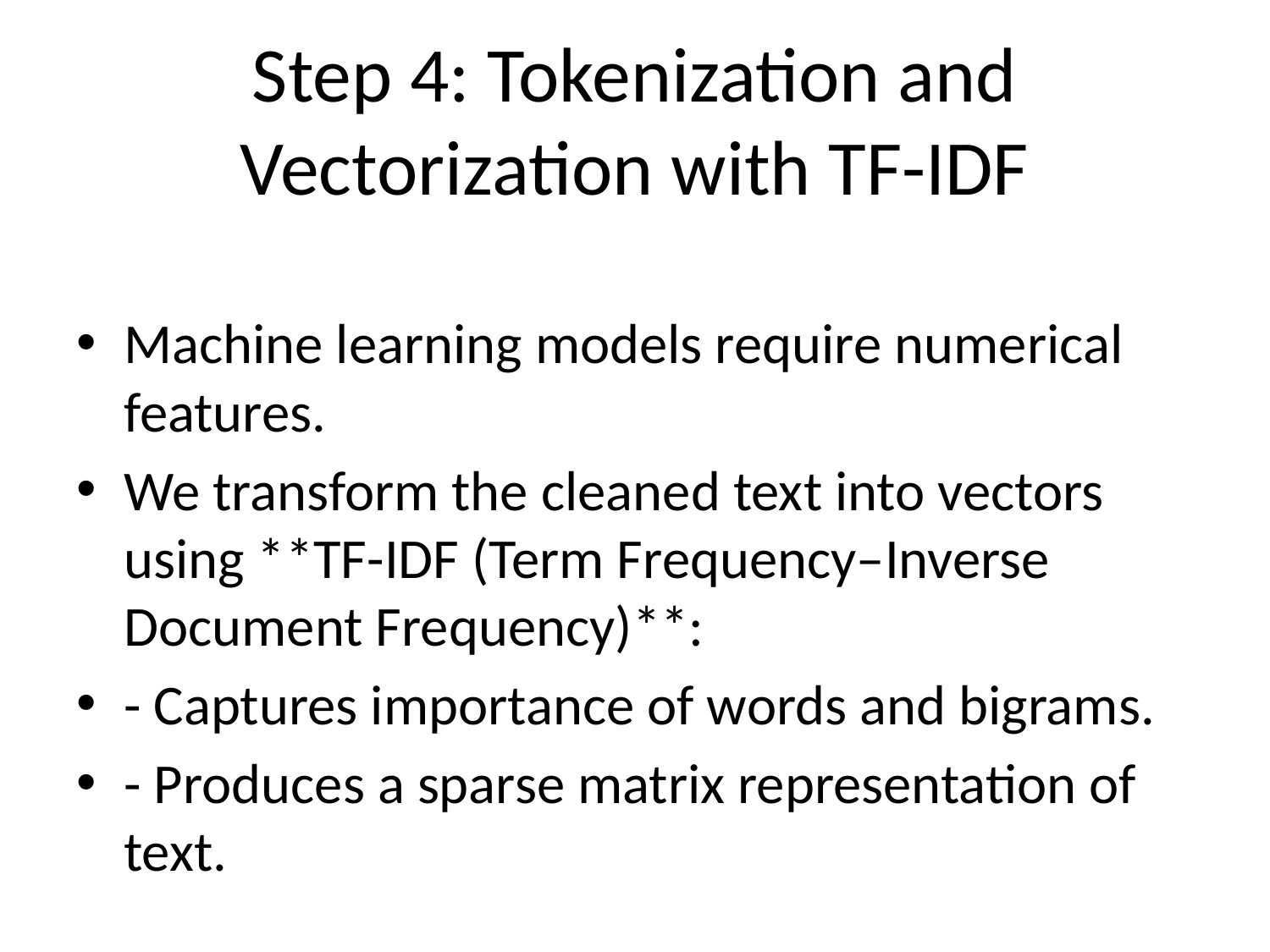

# Step 4: Tokenization and Vectorization with TF-IDF

Machine learning models require numerical features.
We transform the cleaned text into vectors using **TF-IDF (Term Frequency–Inverse Document Frequency)**:
- Captures importance of words and bigrams.
- Produces a sparse matrix representation of text.

We create **separate TF-IDF matrices** for the binary and ternary datasets.